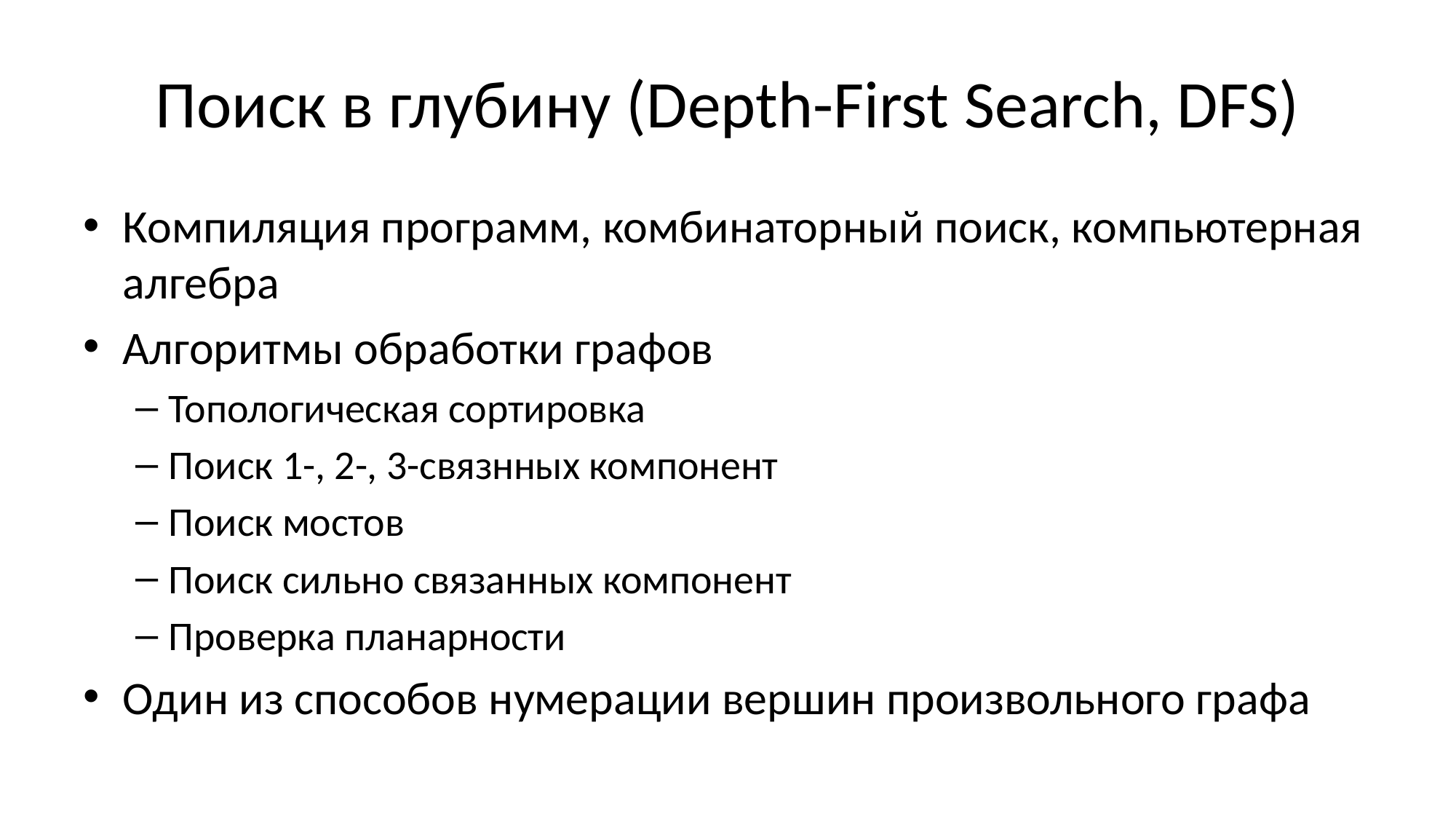

# Поиск в глубину (Depth-First Search, DFS)
Компиляция программ, комбинаторный поиск, компьютерная алгебра
Алгоритмы обработки графов
Топологическая сортировка
Поиск 1-, 2-, 3-связнных компонент
Поиск мостов
Поиск сильно связанных компонент
Проверка планарности
Один из способов нумерации вершин произвольного графа